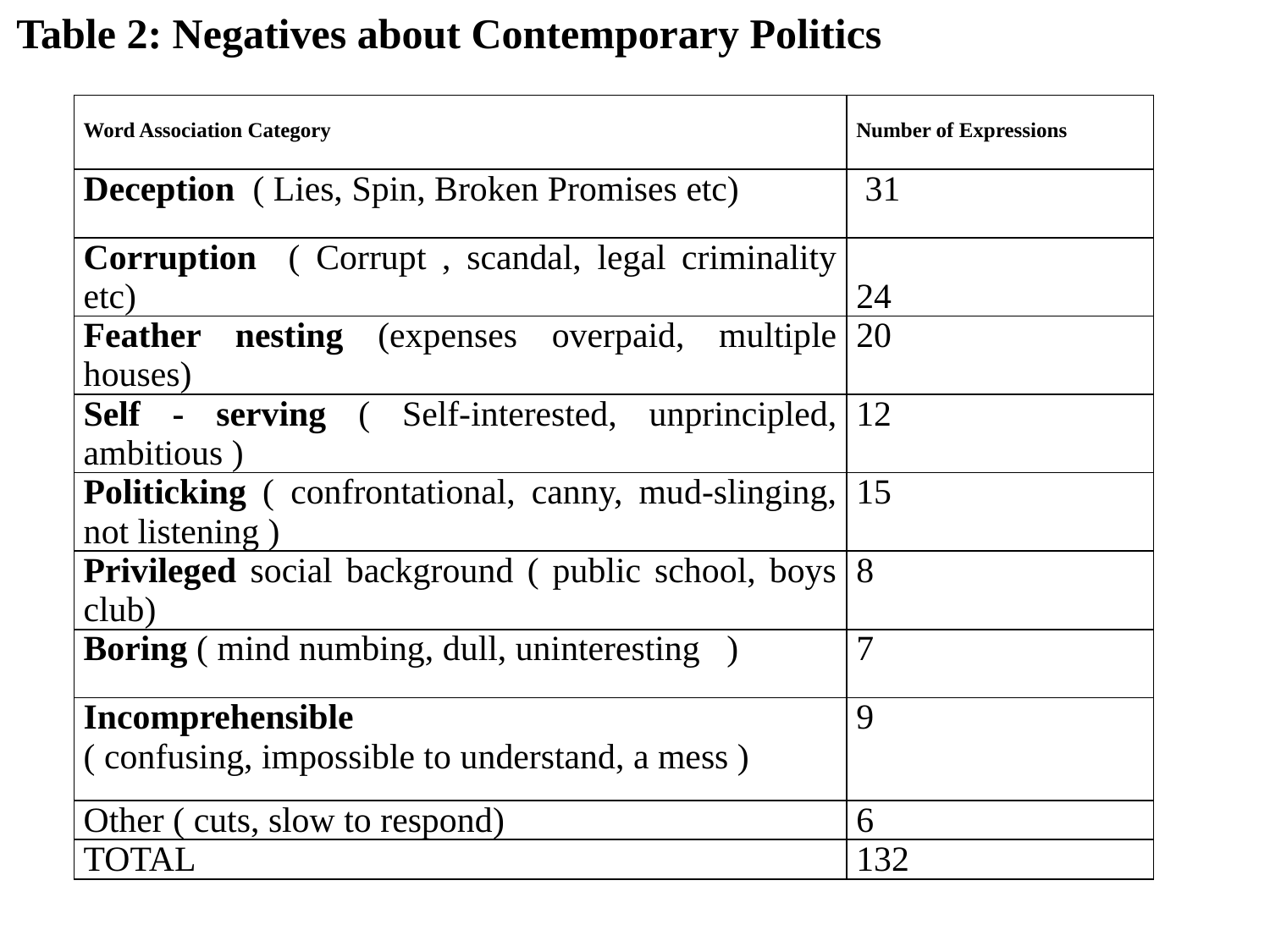

Table 2: Negatives about Contemporary Politics
| Word Association Category | Number of Expressions |
| --- | --- |
| Deception ( Lies, Spin, Broken Promises etc) | 31 |
| Corruption ( Corrupt , scandal, legal criminality etc) | 24 |
| Feather nesting (expenses overpaid, multiple houses) | 20 |
| Self - serving ( Self-interested, unprincipled, ambitious ) | 12 |
| Politicking ( confrontational, canny, mud-slinging, not listening ) | 15 |
| Privileged social background ( public school, boys club) | 8 |
| Boring ( mind numbing, dull, uninteresting ) | 7 |
| Incomprehensible ( confusing, impossible to understand, a mess ) | 9 |
| Other ( cuts, slow to respond) | 6 |
| TOTAL | 132 |